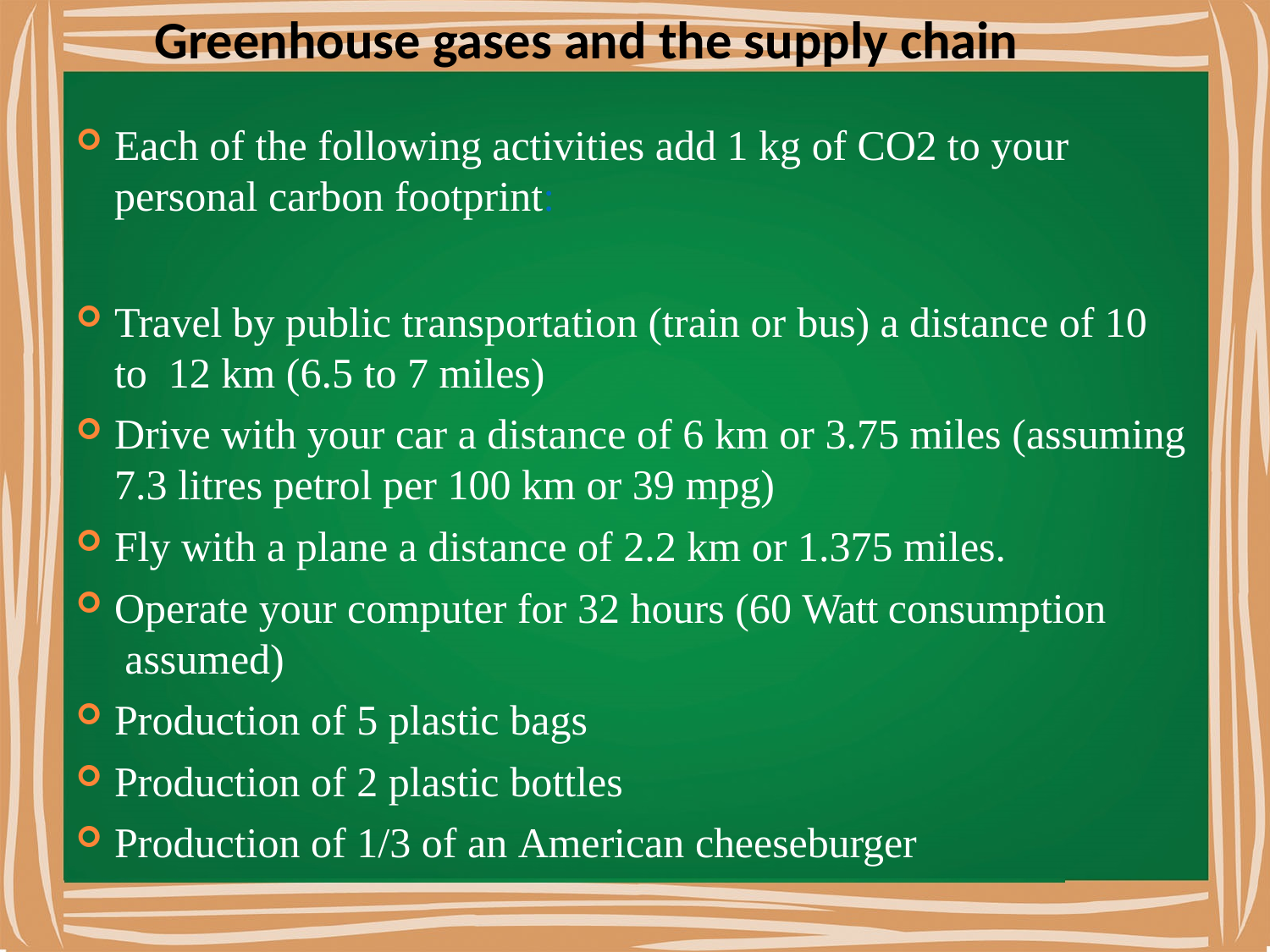

Greenhouse gases and the supply chain
Each of the following activities add 1 kg of CO2 to your
personal carbon footprint:

Travel by public transportation (train or bus) a distance of 10 to  12 km (6.5 to 7 miles)
Drive with your car a distance of 6 km or 3.75 miles (assuming
7.3 litres petrol per 100 km or 39 mpg)
Fly with a plane a distance of 2.2 km or 1.375 miles.
Operate your computer for 32 hours (60 Watt consumption  assumed)
Production of 5 plastic bags
Production of 2 plastic bottles
Production of 1/3 of an American cheeseburger